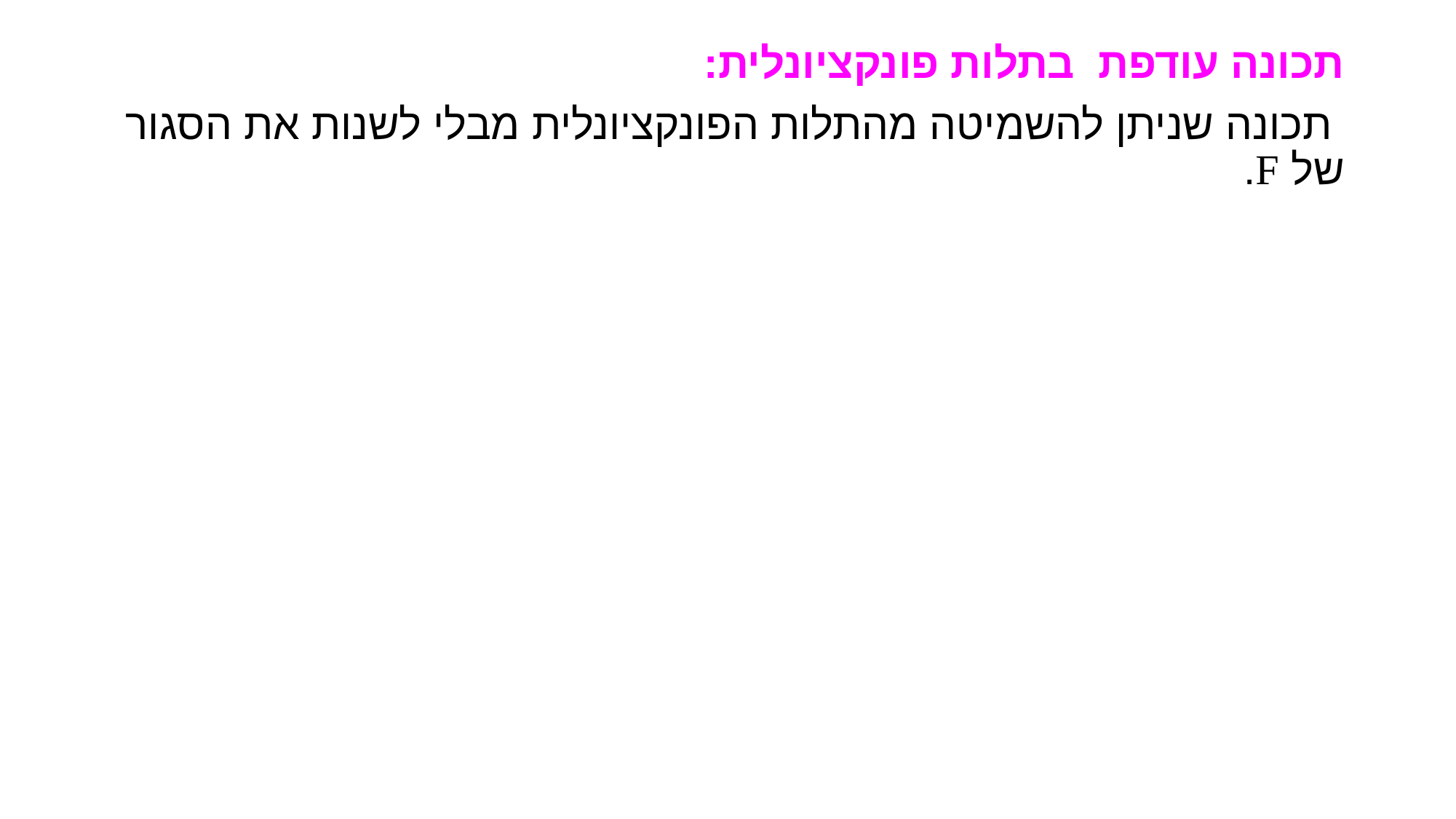

תכונה עודפת  בתלות פונקציונלית:
 תכונה שניתן להשמיטה מהתלות הפונקציונלית מבלי לשנות את הסגור של F.